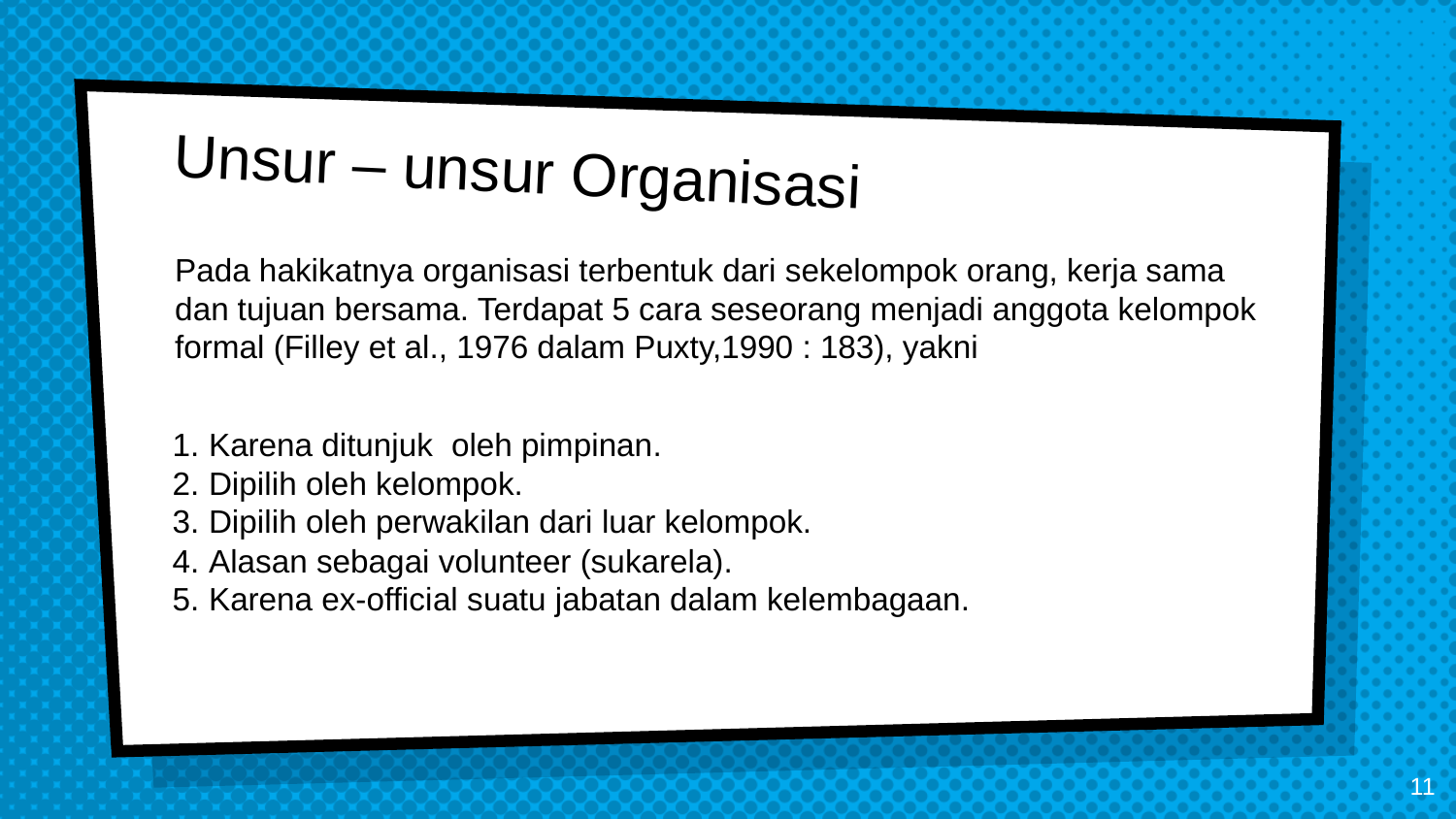

# Unsur – unsur Organisasi
Pada hakikatnya organisasi terbentuk dari sekelompok orang, kerja sama
dan tujuan bersama. Terdapat 5 cara seseorang menjadi anggota kelompok
formal (Filley et al., 1976 dalam Puxty,1990 : 183), yakni

Karena ditunjuk  oleh pimpinan.
Dipilih oleh kelompok.
Dipilih oleh perwakilan dari luar kelompok.
Alasan sebagai volunteer (sukarela).
Karena ex-official suatu jabatan dalam kelembagaan.

11